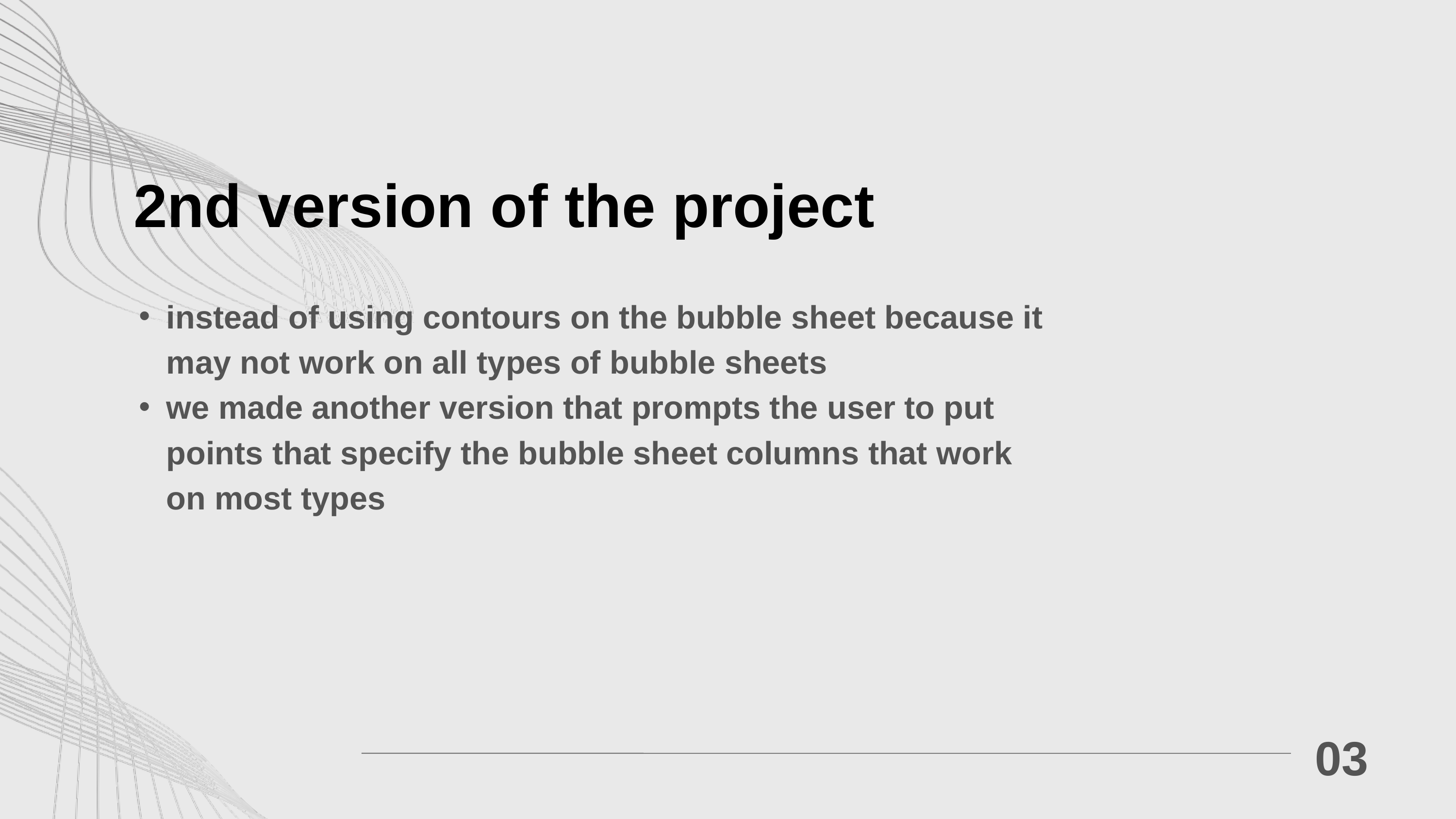

2nd version of the project
instead of using contours on the bubble sheet because it may not work on all types of bubble sheets
we made another version that prompts the user to put points that specify the bubble sheet columns that work on most types

03